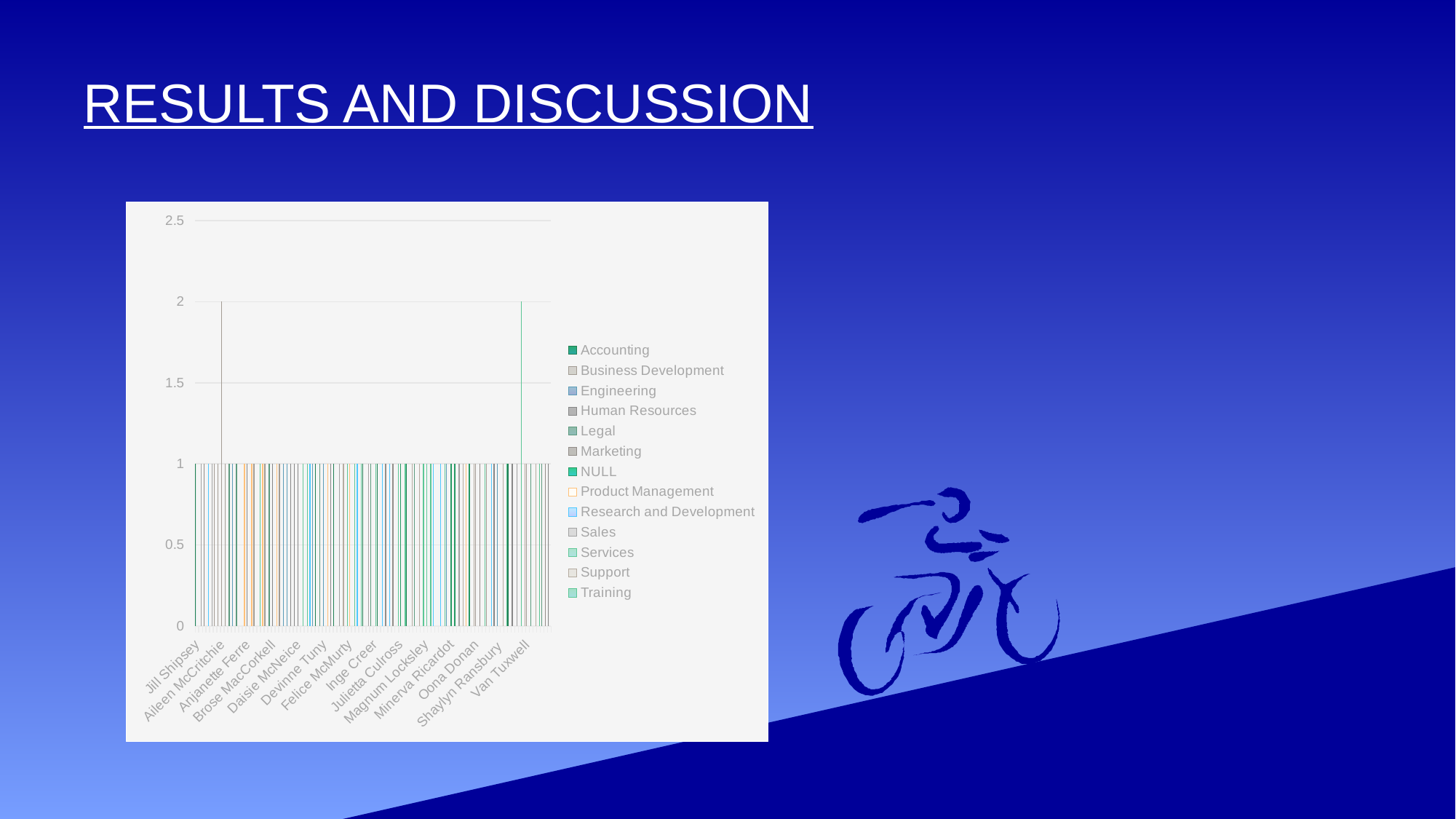

# RESULTS AND DISCUSSION

### Chart

| Category | Accounting | Business Development | Engineering | Human Resources | Legal | Marketing | NULL | Product Management | Research and Development | Sales | Services | Support | Training |
|---|---|---|---|---|---|---|---|---|---|---|---|---|---|
|  Jill Shipsey | 1.0 | None | None | None | None | None | None | None | None | None | None | None | None |
|  Joaquin McVitty | None | None | None | None | None | None | None | None | None | 1.0 | None | None | None |
|  Kath Bletsoe | None | None | None | None | None | 1.0 | None | None | None | None | None | None | None |
|  Leena Bruckshaw | None | None | None | None | None | None | None | None | 1.0 | None | None | None | None |
|  Louise Lamming | None | None | None | None | None | None | None | None | None | 1.0 | None | None | None |
|  Wyn Treadger | None | 1.0 | None | None | None | None | None | None | None | None | None | None | None |
| Adolph McNalley | None | 1.0 | None | None | None | None | None | None | None | None | None | None | None |
| Aileen McCritchie | None | 2.0 | None | None | None | None | None | None | None | None | None | None | None |
| Aldrich  Glenny | None | 1.0 | None | None | None | None | None | None | None | None | None | None | None |
| Alexandros Rackley | None | None | None | None | 1.0 | None | None | None | None | None | None | None | None |
| Alexis Gotfrey | None | None | 1.0 | None | None | None | None | None | None | None | None | None | None |
| Alic Bagg | None | None | None | None | 1.0 | None | None | None | None | None | None | None | None |
| Aloise MacCathay  | None | None | None | None | None | None | None | None | None | None | None | None | None |
| Althea  Bronger | None | None | None | None | None | None | None | 1.0 | None | None | None | None | None |
| Anjanette Ferre | None | None | None | 1.0 | None | None | None | None | None | None | None | None | None |
| Ansley Gounel | None | None | None | None | None | None | None | 1.0 | None | None | None | None | None |
| Ardella Dyment | None | 1.0 | None | None | None | None | None | None | None | None | None | None | None |
| Audry Yu | None | None | None | None | None | None | None | None | None | None | None | None | 1.0 |
| Bari Toffano | None | None | None | None | None | None | None | 1.0 | None | None | None | None | None |
| Billi Fellgate | None | 1.0 | None | None | None | None | None | None | None | None | None | None | None |
| Brendan  Edgeller | None | None | None | None | 1.0 | None | None | None | None | None | None | None | None |
| Brose MacCorkell | None | None | None | 1.0 | None | None | None | None | None | None | None | None | None |
| Camilla Castle | None | None | None | None | None | None | None | 1.0 | None | None | None | None | None |
| Charmane Heistermann | None | 1.0 | None | None | None | None | None | None | None | None | None | None | None |
| Cletus McGarahan  | None | None | 1.0 | None | None | None | None | None | None | None | None | None | None |
| Collen Dunbleton | None | None | 1.0 | None | None | None | None | None | None | None | None | None | None |
| Crawford Scad | None | None | None | 1.0 | None | None | None | None | None | None | None | None | None |
| Daisie Dahlman | None | None | None | 1.0 | None | None | None | None | None | None | None | None | None |
| Daisie McNeice | None | None | None | 1.0 | None | None | None | None | None | None | None | None | None |
| Danica Nayshe | None | None | None | None | None | None | None | None | None | None | 1.0 | None | None |
| Dean Biggam | None | None | None | None | None | None | None | None | None | None | None | None | 1.0 |
| Debera Gow  | None | None | None | None | None | None | None | None | 1.0 | None | None | None | None |
| Dell Molloy | None | None | 1.0 | None | None | None | None | None | None | None | None | None | None |
| Delphine Jewis | 1.0 | None | None | None | None | None | None | None | None | None | None | None | None |
| Dennison Crosswaite | None | None | None | None | 1.0 | None | None | None | None | None | None | None | None |
| Devinne Tuny | None | None | 1.0 | None | None | None | None | None | None | None | None | None | None |
| Doe Clubley | None | None | None | None | None | None | None | 1.0 | None | None | None | None | None |
| Dulce Colbeck | None | None | None | 1.0 | None | None | None | None | None | None | None | None | None |
| Enoch Dowrey | 1.0 | None | None | None | None | None | None | None | None | None | None | None | None |
| Estell Kingsland | None | None | None | None | None | None | None | None | None | 1.0 | None | None | None |
| Evangelina Lergan | None | None | None | None | None | None | None | None | None | None | None | 1.0 | None |
| Ewart Hovel | None | None | None | None | None | None | None | None | None | None | None | None | 1.0 |
| Felice McMurty | None | None | None | None | None | None | None | 1.0 | None | None | None | None | None |
| Freddy Linford | None | None | None | None | None | None | None | None | None | None | None | None | 1.0 |
| Genevra Friday | None | None | None | None | None | None | None | None | 1.0 | None | None | None | None |
| Ginger  Myott | None | None | None | None | None | None | None | None | None | None | 1.0 | None | None |
| Grady Rochelle | 1.0 | None | None | None | None | None | None | None | None | None | None | None | None |
| Iain Wiburn | None | None | None | None | None | None | None | None | None | 1.0 | None | None | None |
| Ignacius Losel | None | None | None | None | 1.0 | None | None | None | None | None | None | None | None |
| Inge Creer | None | None | None | None | None | None | None | None | None | None | 1.0 | None | None |
| Inger Andriveaux | 1.0 | None | None | None | None | None | None | None | None | None | None | None | None |
| Inger Chapelhow | None | None | None | None | None | None | None | None | 1.0 | None | None | None | None |
| Isaak Rawne | None | None | None | None | None | 1.0 | None | None | None | None | None | None | None |
| Janina Wolverson | None | None | None | None | None | None | None | None | 1.0 | None | None | None | None |
| Jessica Callcott | None | None | None | None | None | 1.0 | None | None | None | None | None | None | None |
| Jo-anne Gobeau | None | None | None | None | None | None | None | None | None | None | None | None | 1.0 |
| Julietta Culross | None | None | None | None | None | None | 1.0 | None | None | None | None | None | None |
| Kellsie Waby | None | None | None | None | None | None | None | None | None | None | None | None | 1.0 |
| Leonidas Cavaney | 1.0 | None | None | None | None | None | None | None | None | None | None | None | None |
| Lincoln Cord | None | None | None | None | None | None | None | None | None | None | None | 1.0 | None |
| Lion  Adcock | None | None | None | None | 1.0 | None | None | None | None | None | None | None | None |
| Lizzie Mullally | None | None | None | None | None | None | None | None | None | None | None | 1.0 | None |
| Mackenzie Hannis | None | None | None | None | None | None | None | None | None | None | None | None | 1.0 |
| Magnum Locksley | None | None | None | None | None | None | None | None | None | None | 1.0 | None | None |
| Marissa Infante | None | None | None | None | None | None | None | None | None | None | None | None | 1.0 |
| Maritsa Marusic | None | None | None | None | None | None | None | None | 1.0 | None | None | None | None |
| Marquita Liquorish | None | None | None | None | None | None | None | None | None | None | None | None | None |
| Matias Cormack  | None | None | None | None | None | None | None | None | 1.0 | None | None | None | None |
| Mick Spraberry | None | None | None | None | None | None | None | None | None | None | 1.0 | None | None |
| Mickie Dagwell | None | None | 1.0 | None | None | None | None | None | None | None | None | None | None |
| Minerva Ricardot | None | None | None | None | None | None | 1.0 | None | None | None | None | None | None |
| Mollie  Hanway | None | None | None | None | None | None | 1.0 | None | None | None | None | None | None |
| Myrle Prandoni | None | None | None | None | None | None | None | None | None | 1.0 | None | None | None |
| Nananne Gehringer | None | None | None | None | None | None | None | None | None | None | None | 1.0 | None |
| Nickolai  Artin | None | None | None | None | None | None | None | 1.0 | None | None | None | None | None |
| Northrop Reid | None | None | None | None | None | None | 1.0 | None | None | None | None | None | None |
| Oby Sorrel | None | None | None | None | None | None | None | None | None | None | None | 1.0 | None |
| Oona Donan | None | 1.0 | None | None | None | None | None | None | None | None | None | None | None |
| Orlando Gorstidge  | None | None | None | None | None | 1.0 | None | None | None | None | None | None | None |
| Pearla  Beteriss | None | None | None | None | None | None | None | None | None | None | 1.0 | None | None |
| Renaldo Thomassin | None | 1.0 | None | None | None | None | None | None | None | None | None | None | None |
| Rhiamon Mollison | None | None | None | None | None | None | None | None | 1.0 | None | None | None | None |
| Riccardo Hagan | None | None | None | 1.0 | None | None | None | None | None | None | None | None | None |
| Seward Kubera | None | None | 1.0 | None | None | None | None | None | None | None | None | None | None |
| Shaylyn Ransbury  | None | None | None | None | None | None | None | None | None | None | None | 1.0 | None |
| Shellysheldon Mahady | None | None | None | None | None | None | None | None | None | None | None | None | 1.0 |
| Tabby  Astall | 1.0 | None | None | None | None | None | None | None | None | None | None | None | None |
| Tadio Audritt | None | None | None | 1.0 | None | None | None | None | None | None | None | None | None |
| Tallie Chaikovski | None | None | None | None | None | None | None | None | None | 1.0 | None | None | None |
| Thekla Lynnett | None | None | None | None | None | None | None | None | None | None | None | None | 2.0 |
| Tristam Cuming | None | None | None | None | None | None | None | None | None | None | None | 1.0 | None |
| Van Tuxwell | None | 1.0 | None | None | None | None | None | None | None | None | None | None | None |
| Vere Kulic | None | None | None | None | 1.0 | None | None | None | None | None | None | None | None |
| Verla Timmis | None | None | None | None | None | None | None | None | None | None | None | 1.0 | None |
| Vernor Atyea | None | None | None | None | None | None | None | None | None | None | None | None | 1.0 |
| Westbrook Brandino | None | None | None | None | 1.0 | None | None | None | None | None | None | None | None |
| Yanaton Wooster | None | None | None | None | None | 1.0 | None | None | None | None | None | None | None |
| Yvette  Bett | None | None | None | 1.0 | None | None | None | None | None | None | None | None | None |